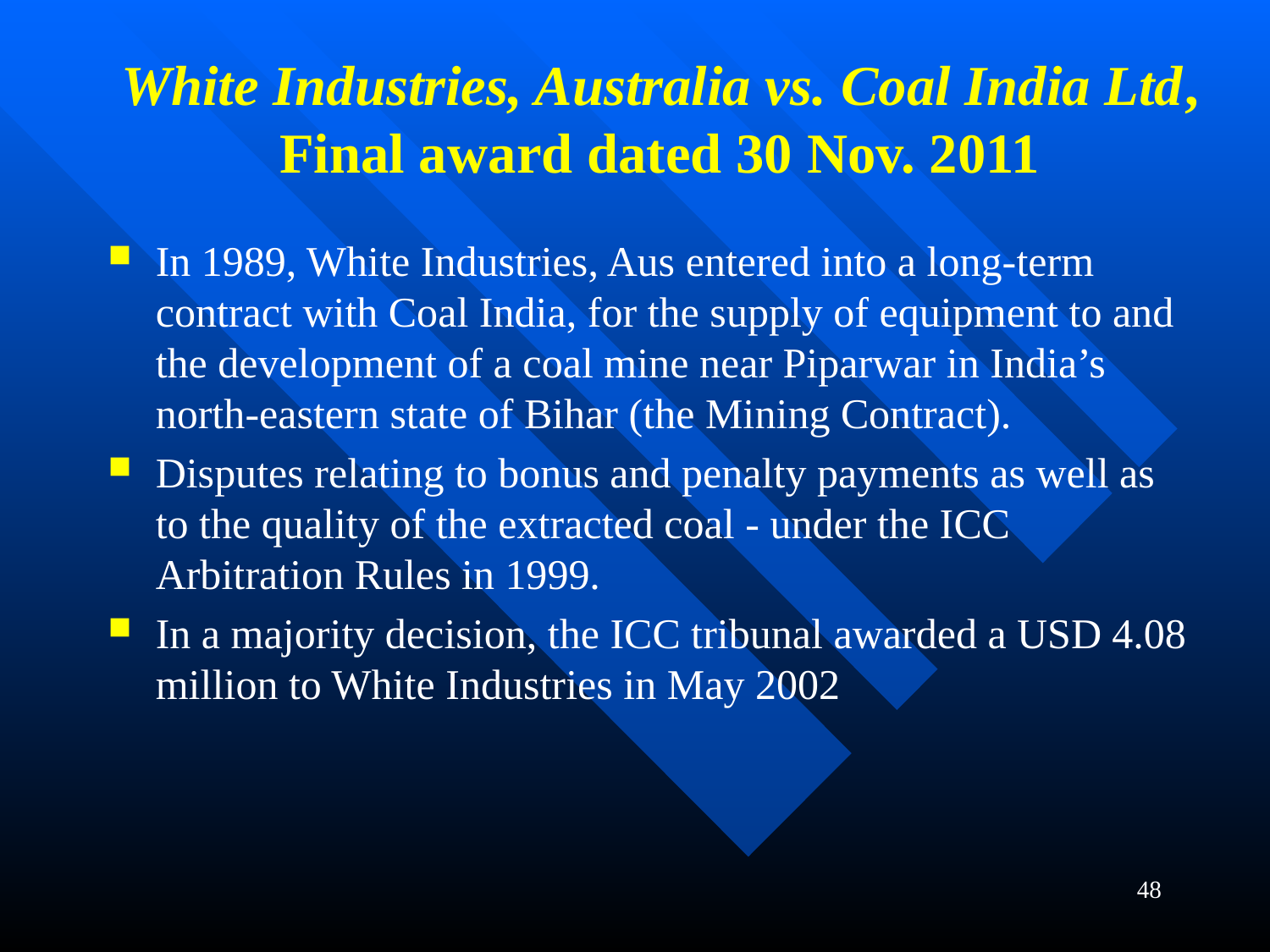

# White Industries, Australia vs. Coal India Ltd, Final award dated 30 Nov. 2011
In 1989, White Industries, Aus entered into a long-term contract with Coal India, for the supply of equipment to and the development of a coal mine near Piparwar in India’s north-eastern state of Bihar (the Mining Contract).
Disputes relating to bonus and penalty payments as well as to the quality of the extracted coal - under the ICC Arbitration Rules in 1999.
In a majority decision, the ICC tribunal awarded a USD 4.08 million to White Industries in May 2002
48